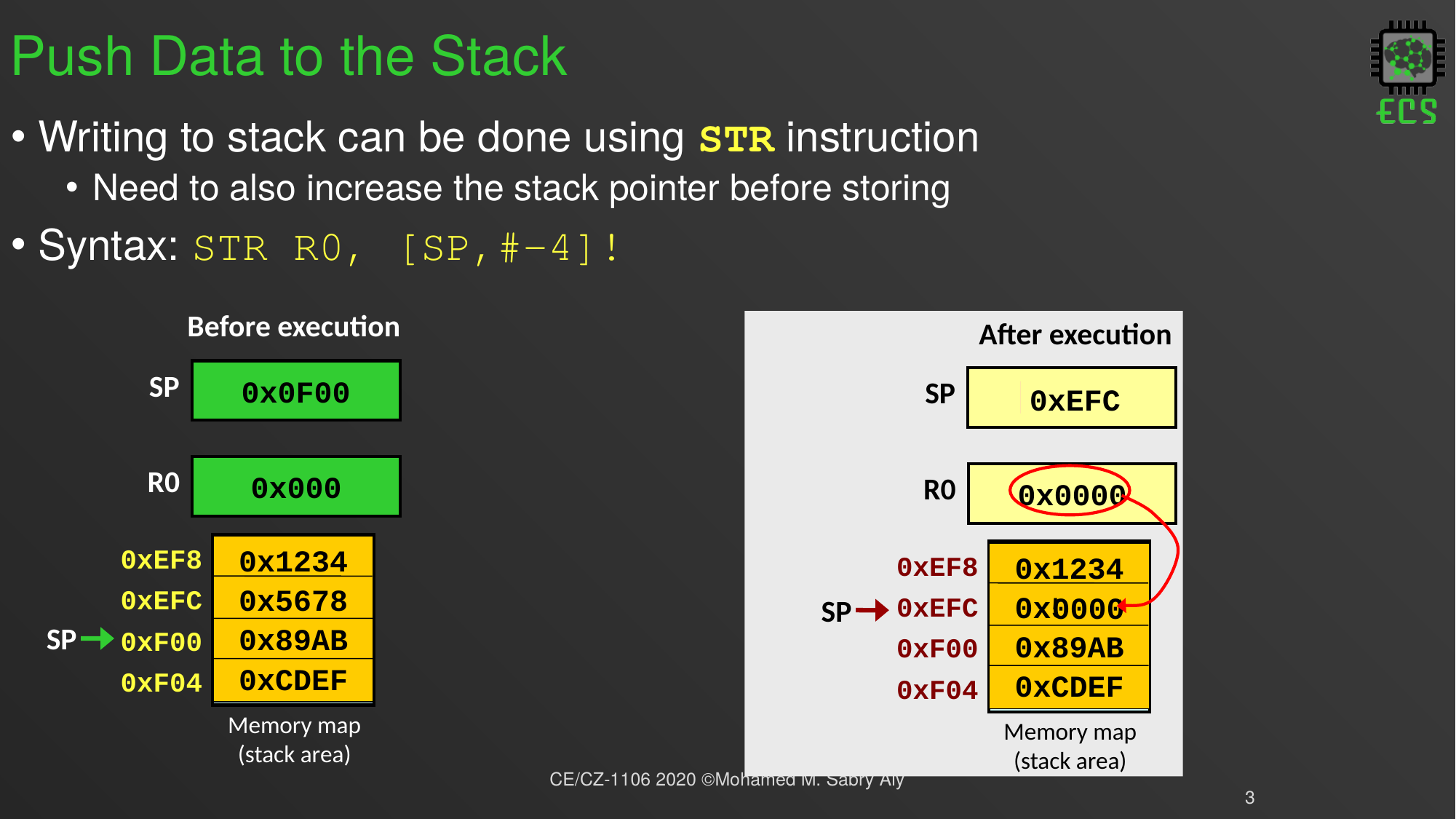

# Push Data to the Stack
Writing to stack can be done using STR instruction
Need to also increase the stack pointer before storing
Syntax: STR R0, [SP,#-4]!
Before execution
0x0F00
SP
0x000
R0

0xEF8
0xEFC
0xF00
0xF04

Memory map
(stack area)
After execution

0xF00
SP
0x0000
R0

0xEF8
0xEFC
0xF00
0xF04

Memory map
(stack area)
0xEFC
0xEFC

0000
0x1234
0x5678
0x89AB
0xCDEF

0x1234
0x5678
0x89AB
0xCDEF

SP

0000
SP

SP

CE/CZ-1106 2020 ©Mohamed M. Sabry Aly
3